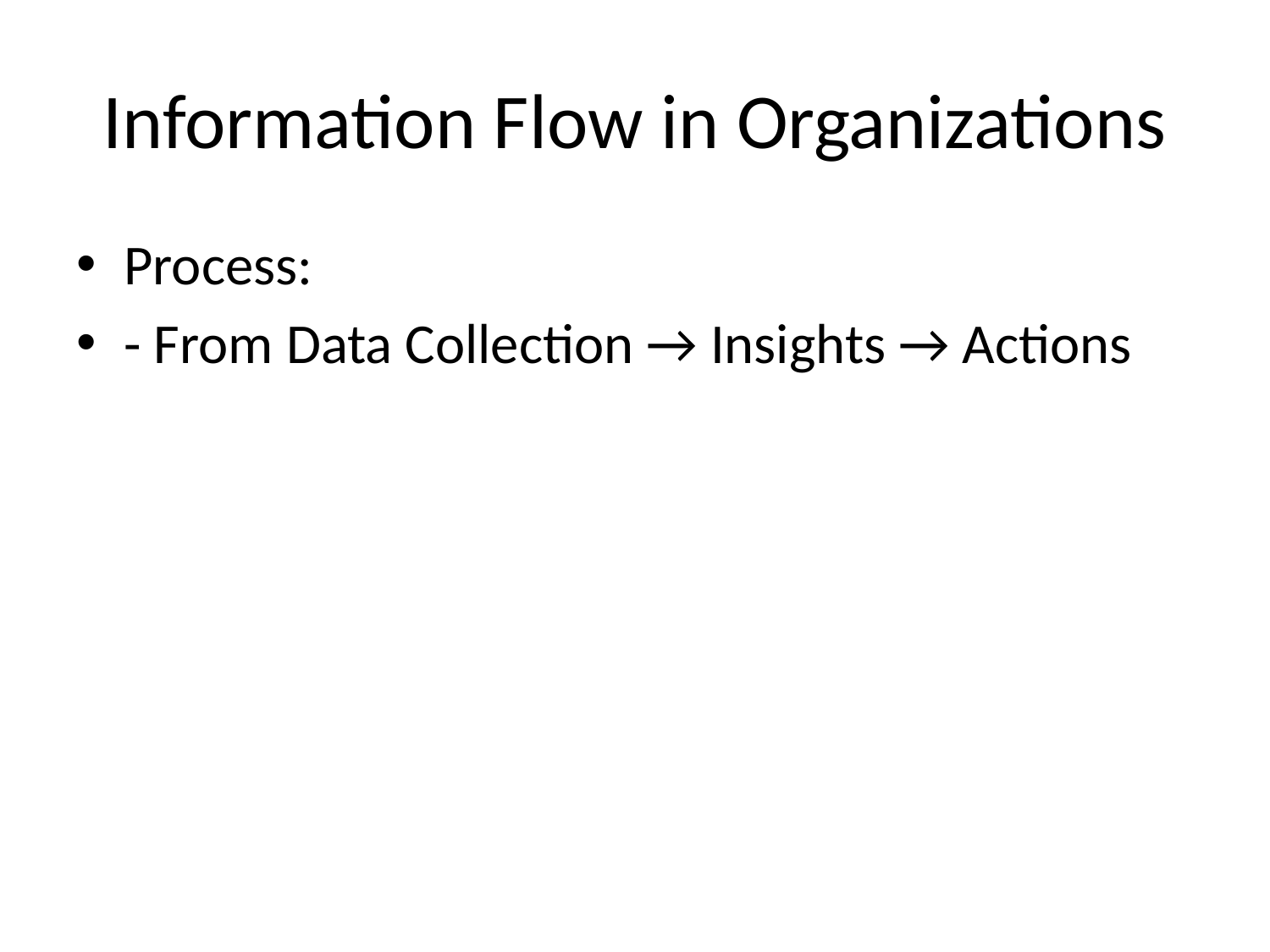

# Information Flow in Organizations
Process:
- From Data Collection → Insights → Actions